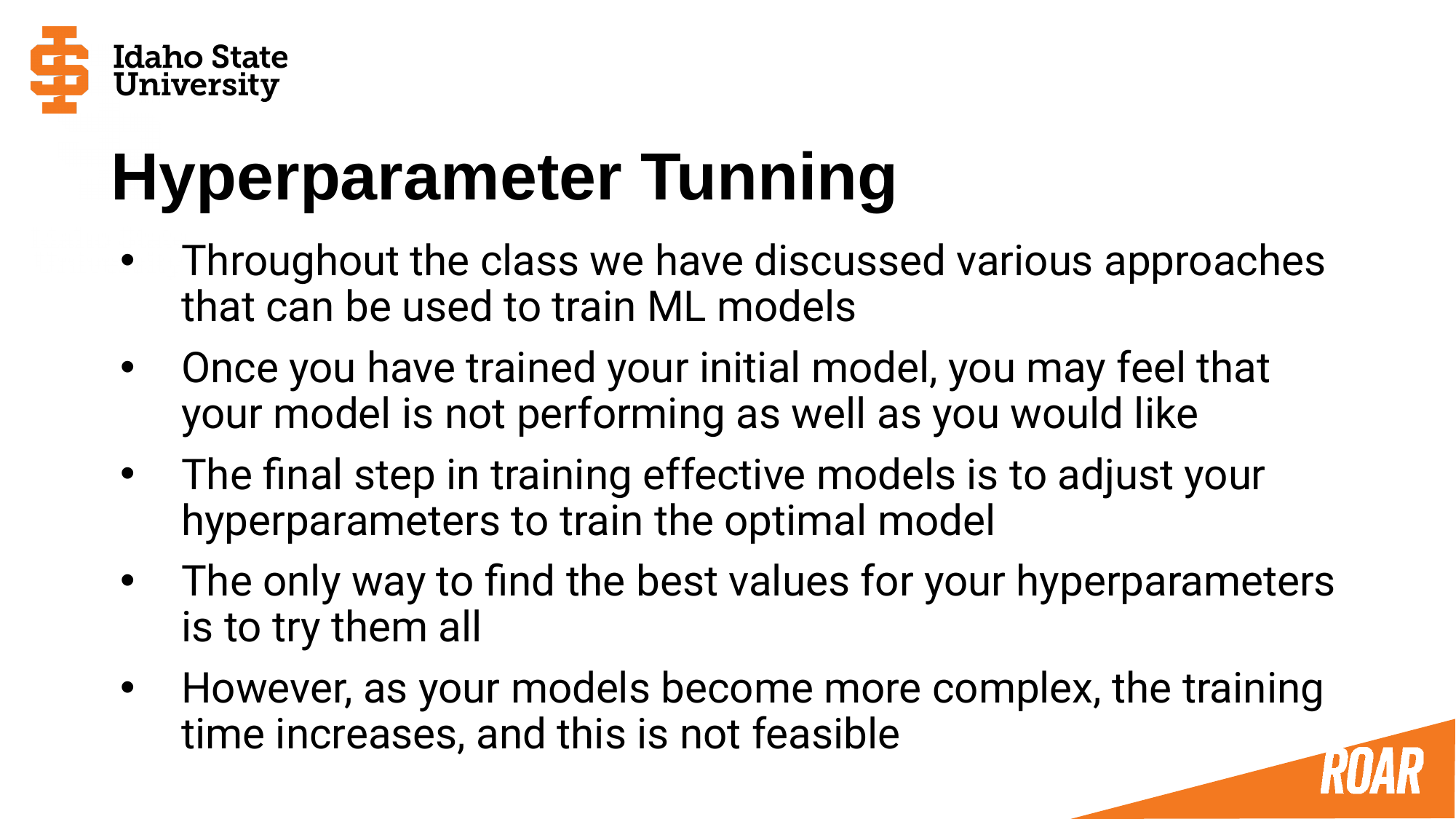

# Hyperparameter Tunning
Throughout the class we have discussed various approaches that can be used to train ML models
Once you have trained your initial model, you may feel that your model is not performing as well as you would like
The final step in training effective models is to adjust your hyperparameters to train the optimal model
The only way to find the best values for your hyperparameters is to try them all
However, as your models become more complex, the training time increases, and this is not feasible